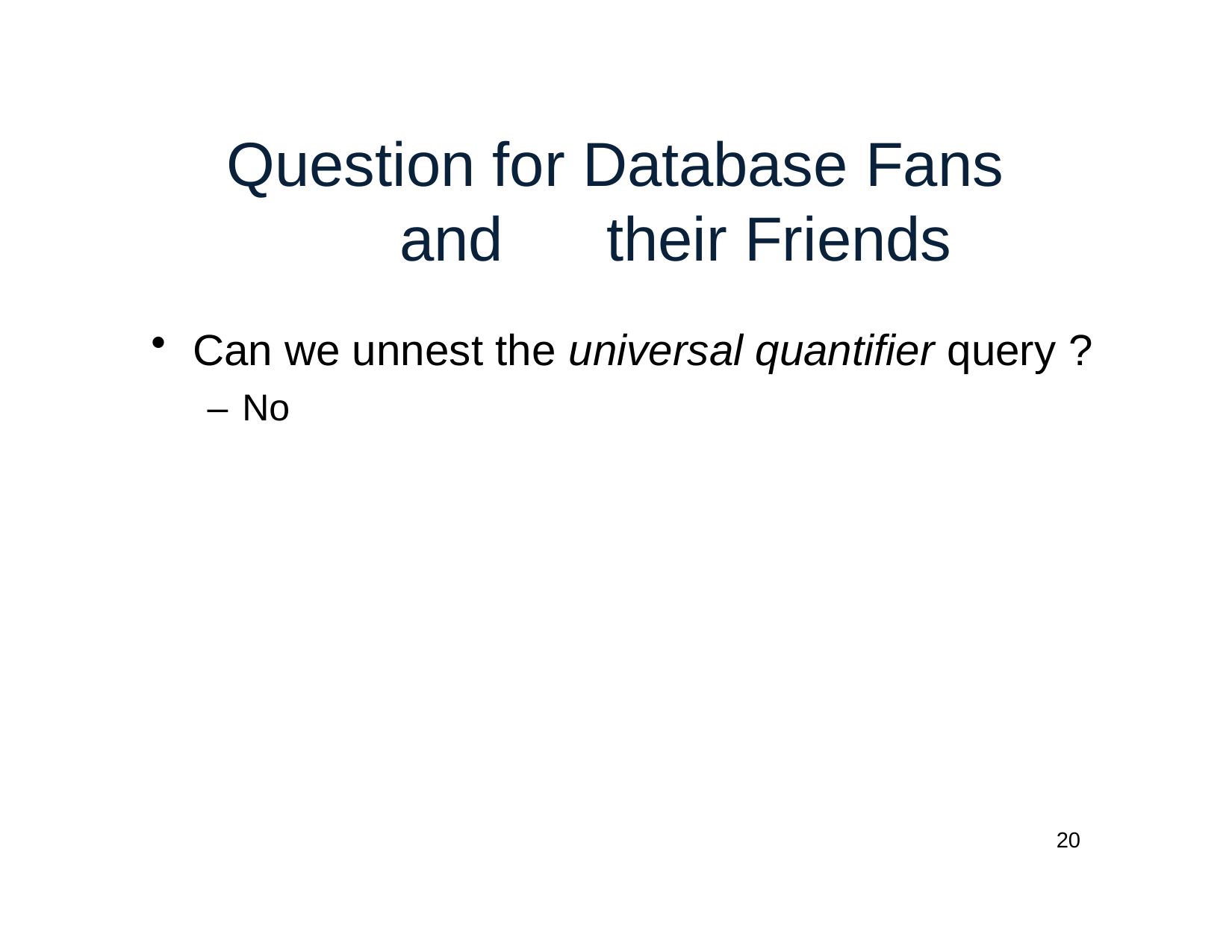

# Question for Database Fans  and	their Friends
Can we unnest the universal quantifier query ?
– No
20